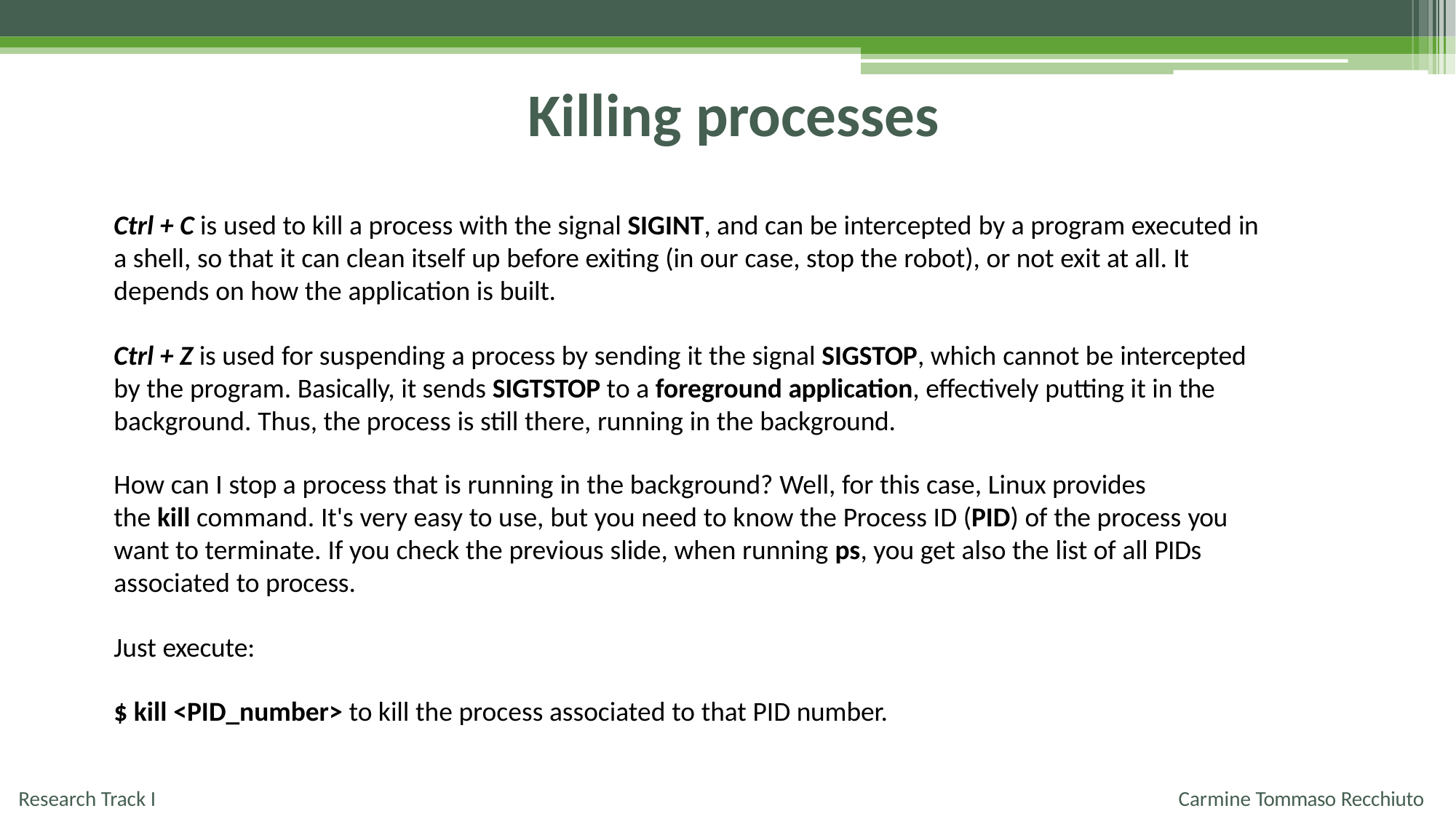

# Killing processes
Ctrl + C is used to kill a process with the signal SIGINT, and can be intercepted by a program executed in a shell, so that it can clean itself up before exiting (in our case, stop the robot), or not exit at all. It depends on how the application is built.

Ctrl + Z is used for suspending a process by sending it the signal SIGSTOP, which cannot be intercepted by the program. Basically, it sends SIGTSTOP to a foreground application, effectively putting it in the background. Thus, the process is still there, running in the background.

How can I stop a process that is running in the background? Well, for this case, Linux provides
the kill command. It's very easy to use, but you need to know the Process ID (PID) of the process you want to terminate. If you check the previous slide, when running ps, you get also the list of all PIDs associated to process.

Just execute:

$ kill <PID_number> to kill the process associated to that PID number.
Research Track I
Carmine Tommaso Recchiuto